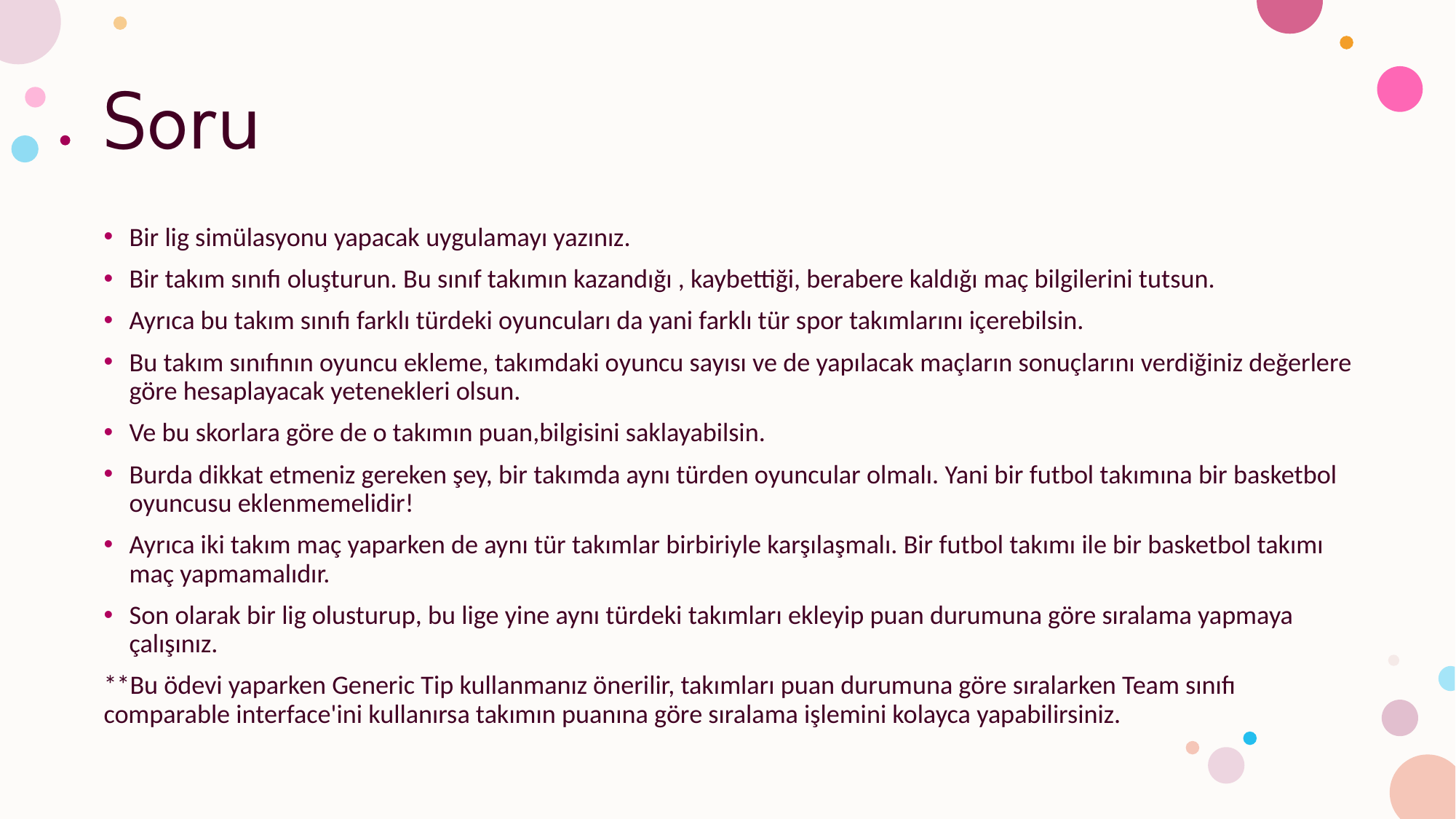

# Soru
Bir lig simülasyonu yapacak uygulamayı yazınız.
Bir takım sınıfı oluşturun. Bu sınıf takımın kazandığı , kaybettiği, berabere kaldığı maç bilgilerini tutsun.
Ayrıca bu takım sınıfı farklı türdeki oyuncuları da yani farklı tür spor takımlarını içerebilsin.
Bu takım sınıfının oyuncu ekleme, takımdaki oyuncu sayısı ve de yapılacak maçların sonuçlarını verdiğiniz değerlere göre hesaplayacak yetenekleri olsun.
Ve bu skorlara göre de o takımın puan,bilgisini saklayabilsin.
Burda dikkat etmeniz gereken şey, bir takımda aynı türden oyuncular olmalı. Yani bir futbol takımına bir basketbol oyuncusu eklenmemelidir!
Ayrıca iki takım maç yaparken de aynı tür takımlar birbiriyle karşılaşmalı. Bir futbol takımı ile bir basketbol takımı maç yapmamalıdır.
Son olarak bir lig olusturup, bu lige yine aynı türdeki takımları ekleyip puan durumuna göre sıralama yapmaya çalışınız.
**Bu ödevi yaparken Generic Tip kullanmanız önerilir, takımları puan durumuna göre sıralarken Team sınıfı comparable interface'ini kullanırsa takımın puanına göre sıralama işlemini kolayca yapabilirsiniz.